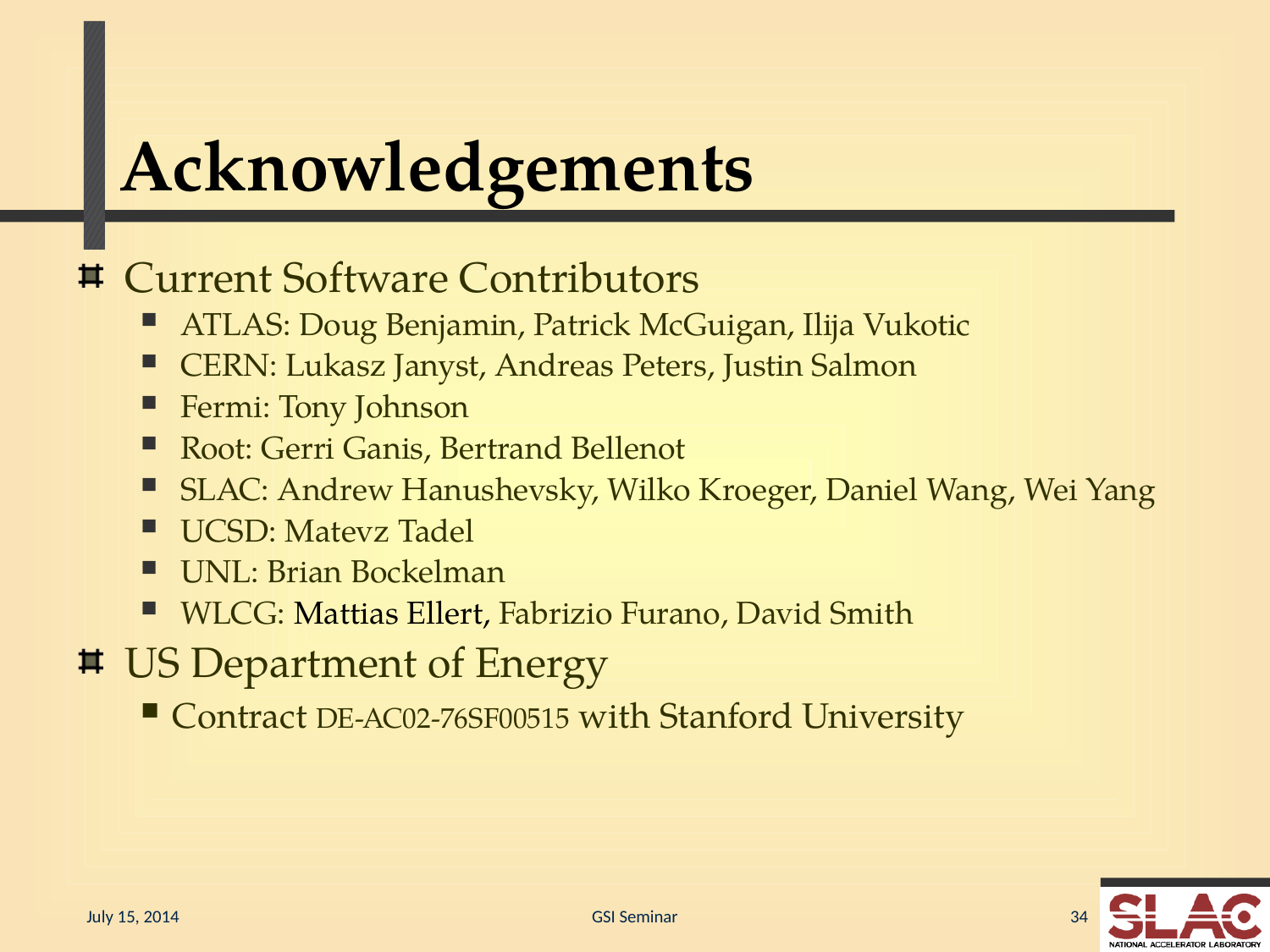

# Acknowledgements
Current Software Contributors
ATLAS: Doug Benjamin, Patrick McGuigan, Ilija Vukotic
CERN: Lukasz Janyst, Andreas Peters, Justin Salmon
Fermi: Tony Johnson
Root: Gerri Ganis, Bertrand Bellenot
SLAC: Andrew Hanushevsky, Wilko Kroeger, Daniel Wang, Wei Yang
UCSD: Matevz Tadel
UNL: Brian Bockelman
WLCG: Mattias Ellert, Fabrizio Furano, David Smith
US Department of Energy
Contract DE-AC02-76SF00515 with Stanford University